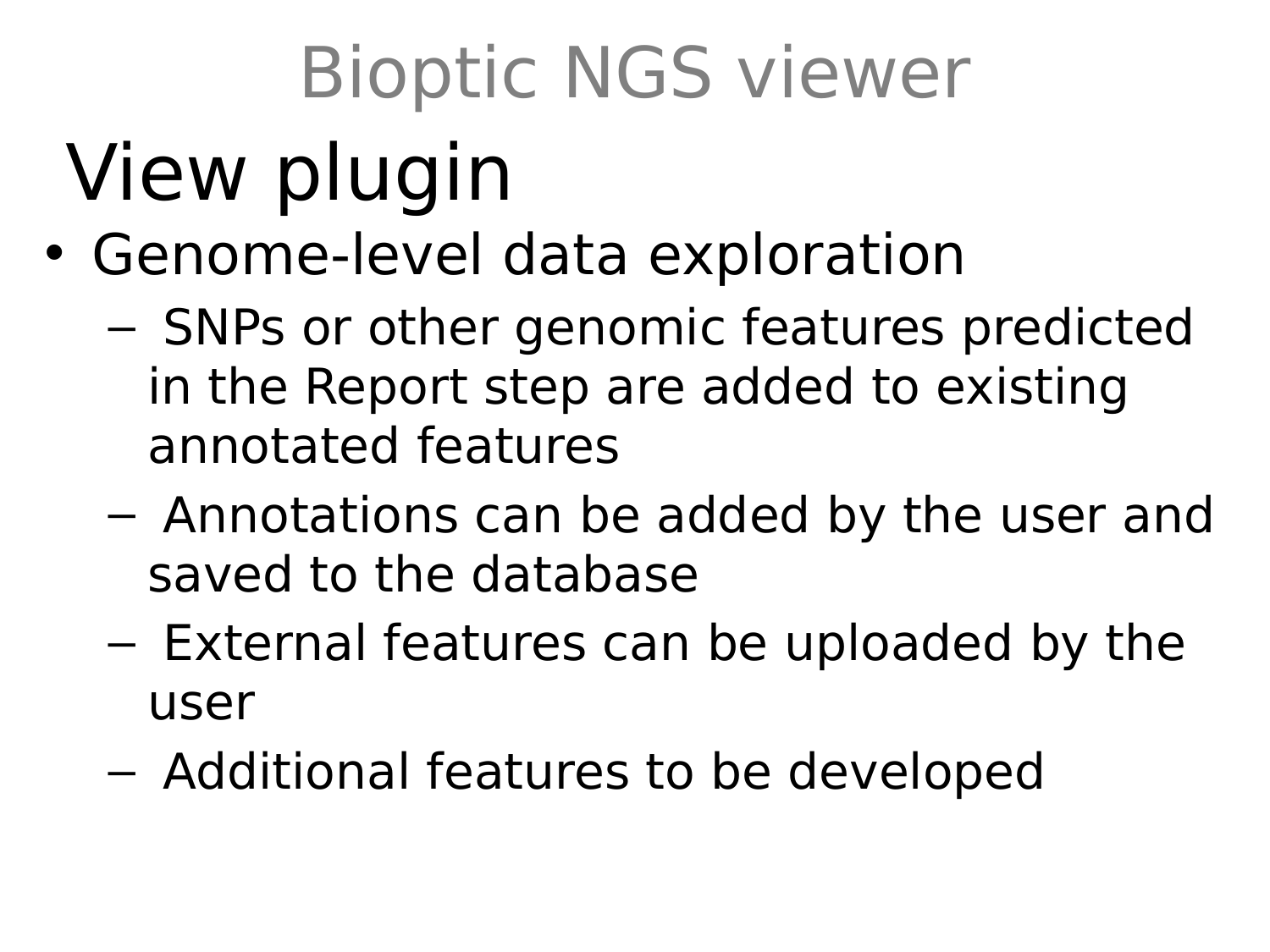

View plugin
Genome-level data exploration
 SNPs or other genomic features predicted in the Report step are added to existing annotated features
 Annotations can be added by the user and saved to the database
 External features can be uploaded by the user
 Additional features to be developed